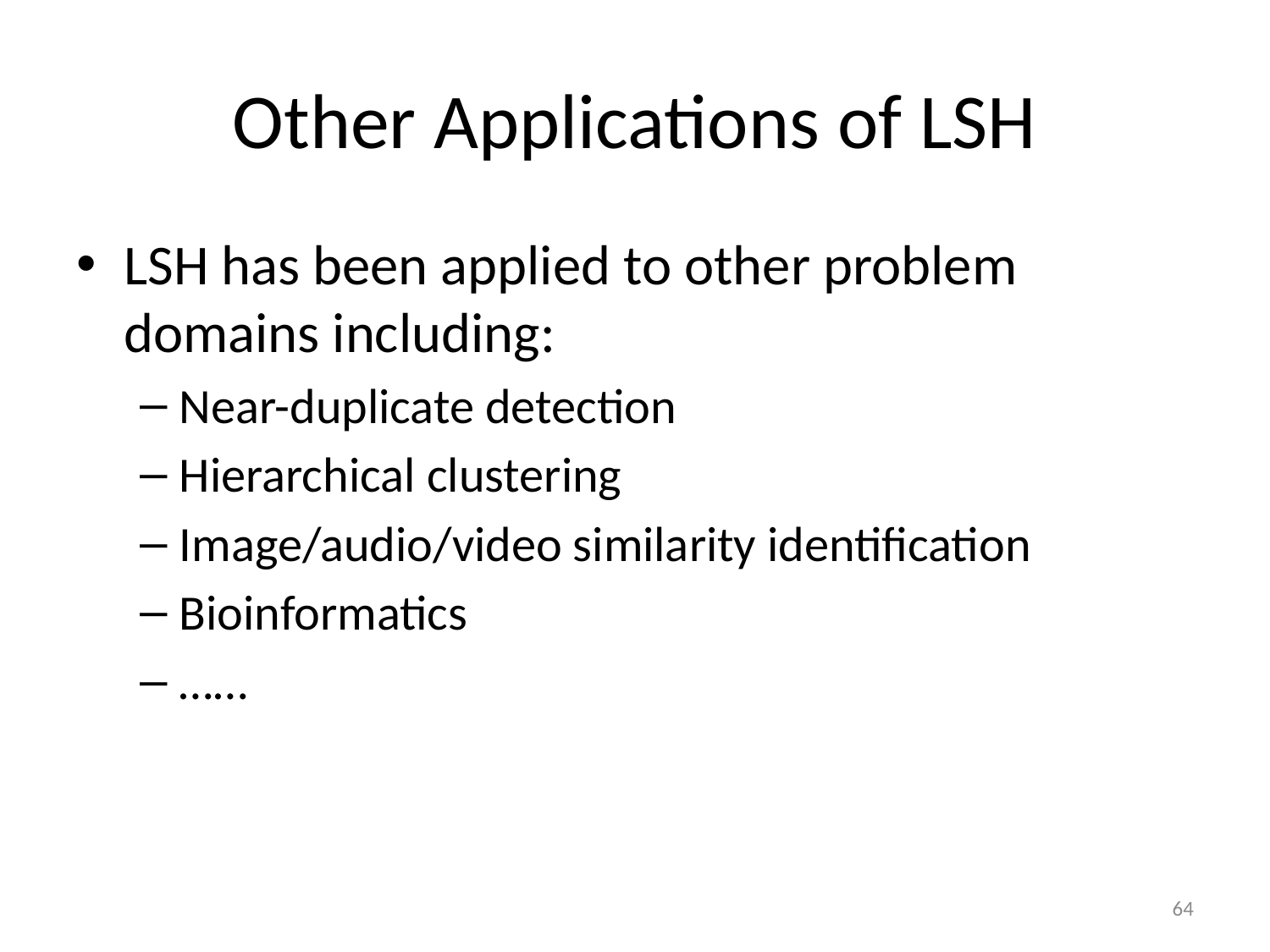

# Other Applications of LSH
LSH has been applied to other problem domains including:
Near-duplicate detection
Hierarchical clustering
Image/audio/video similarity identification
Bioinformatics
……
64